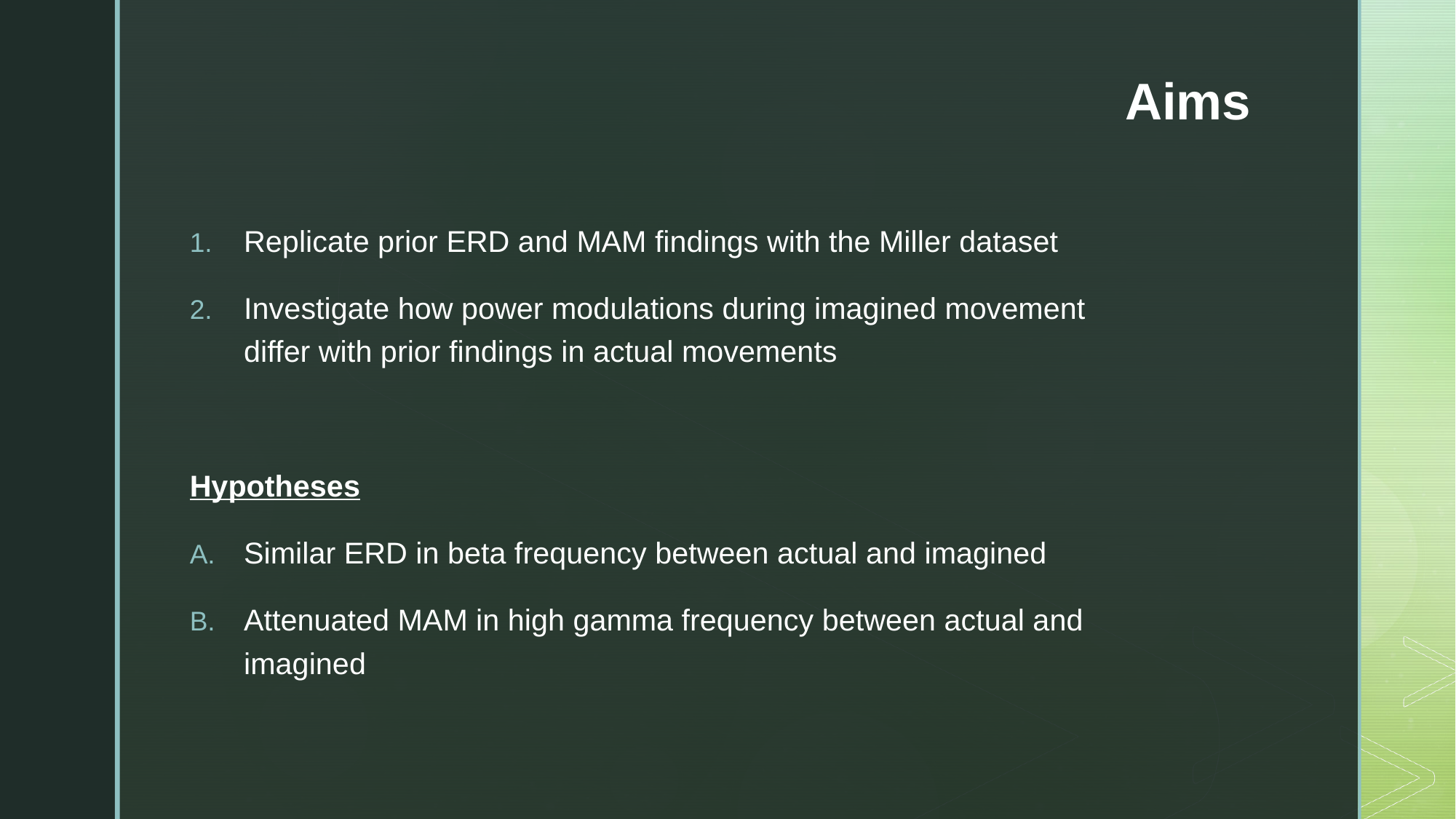

# Aims
Replicate prior ERD and MAM findings with the Miller dataset
Investigate how power modulations during imagined movement differ with prior findings in actual movements

Hypotheses
Similar ERD in beta frequency between actual and imagined
Attenuated MAM in high gamma frequency between actual and imagined